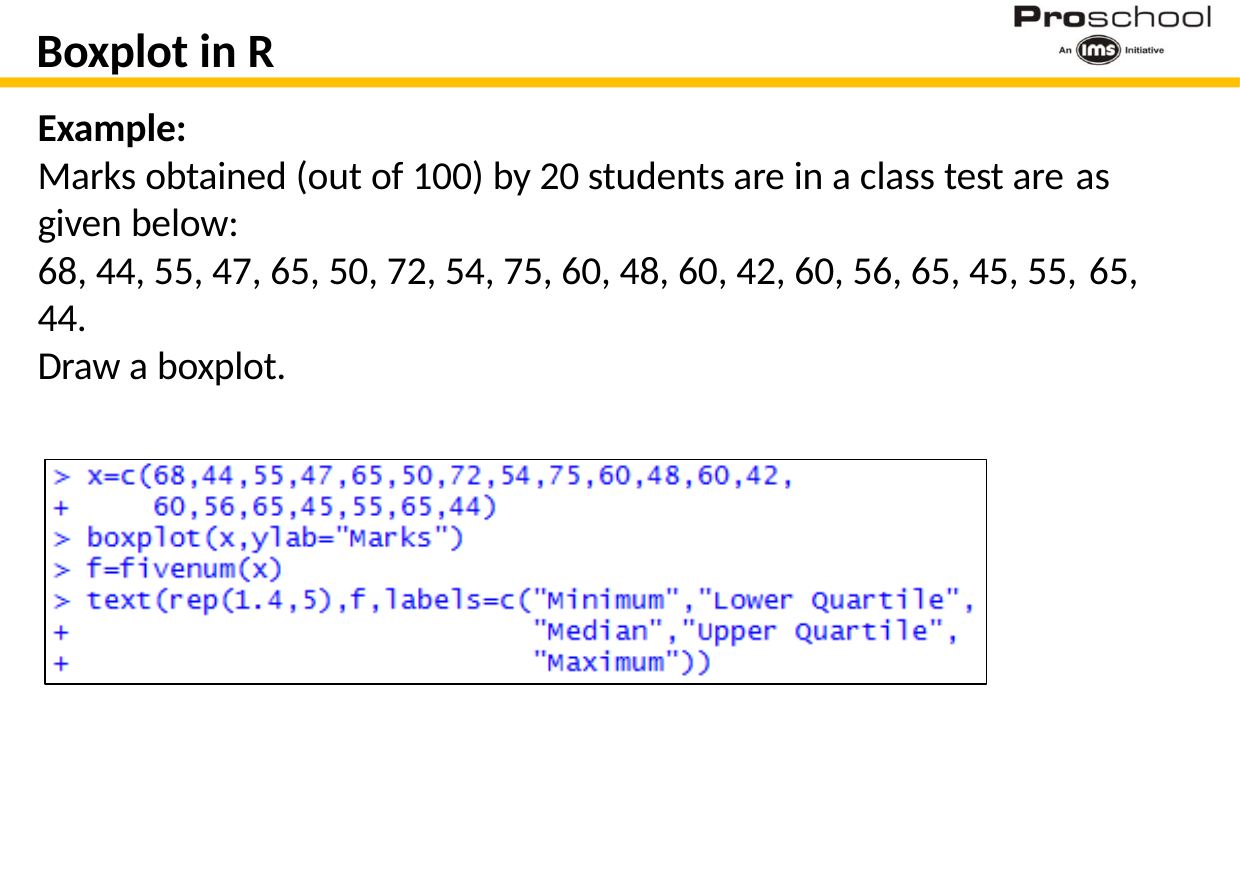

# Boxplot in R

Example:
Marks obtained (out of 100) by 20 students are in a class test are as
given below:
68, 44, 55, 47, 65, 50, 72, 54, 75, 60, 48, 60, 42, 60, 56, 65, 45, 55, 65,
44.
Draw a boxplot.